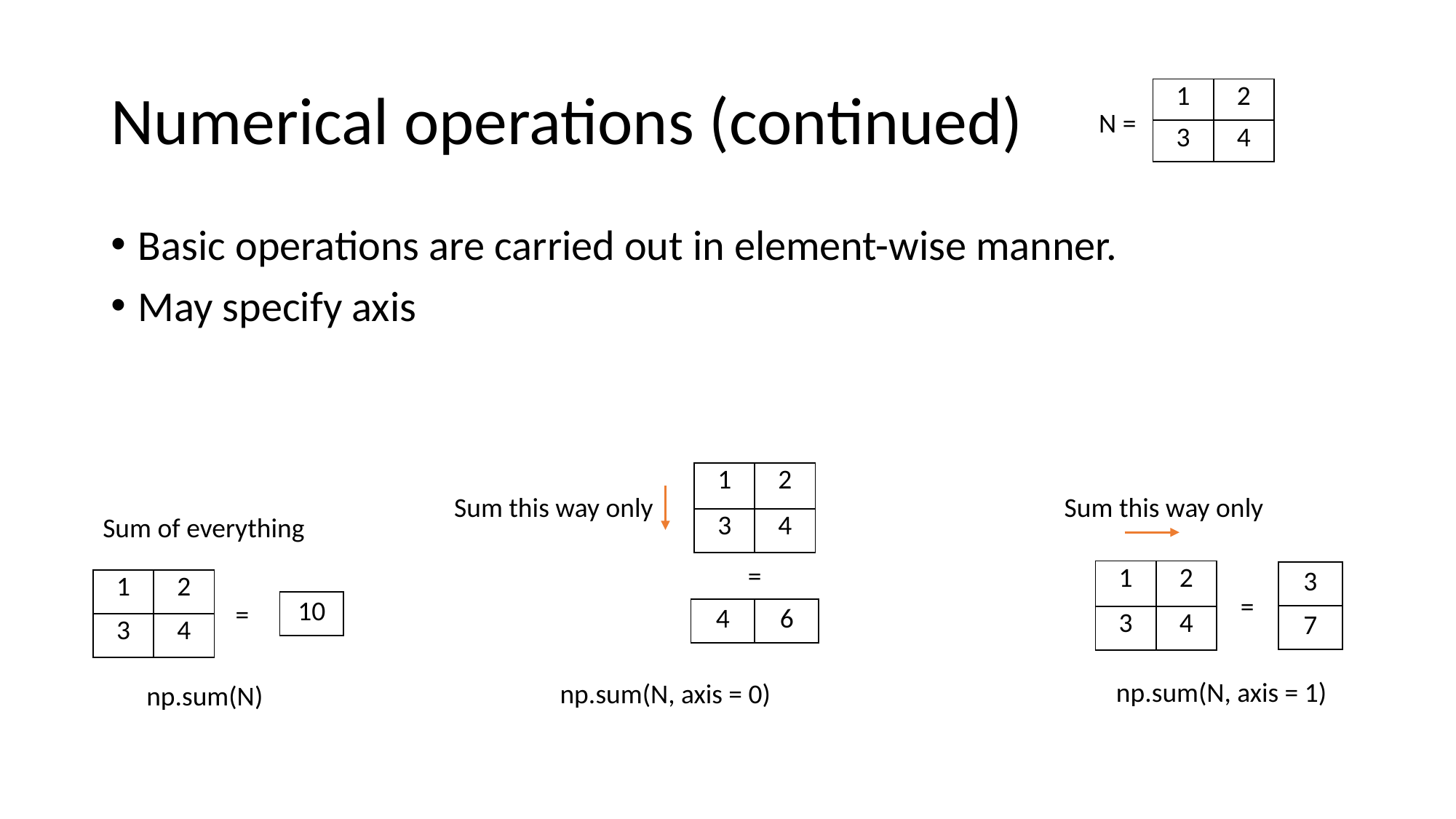

# Numerical operations (continued)
| 1 | 2 |
| --- | --- |
| 3 | 4 |
N =
Basic operations are carried out in element-wise manner.
May specify axis

| 1 | 2 |
| --- | --- |
| 3 | 4 |
Sum this way only
Sum this way only
Sum of everything
=
| 1 | 2 |
| --- | --- |
| 3 | 4 |
| 3 |
| --- |
| 7 |
| 1 | 2 |
| --- | --- |
| 3 | 4 |
=
=
| 10 |
| --- |
| 4 | 6 |
| --- | --- |
np.sum(N, axis = 1)
np.sum(N, axis = 0)
np.sum(N)